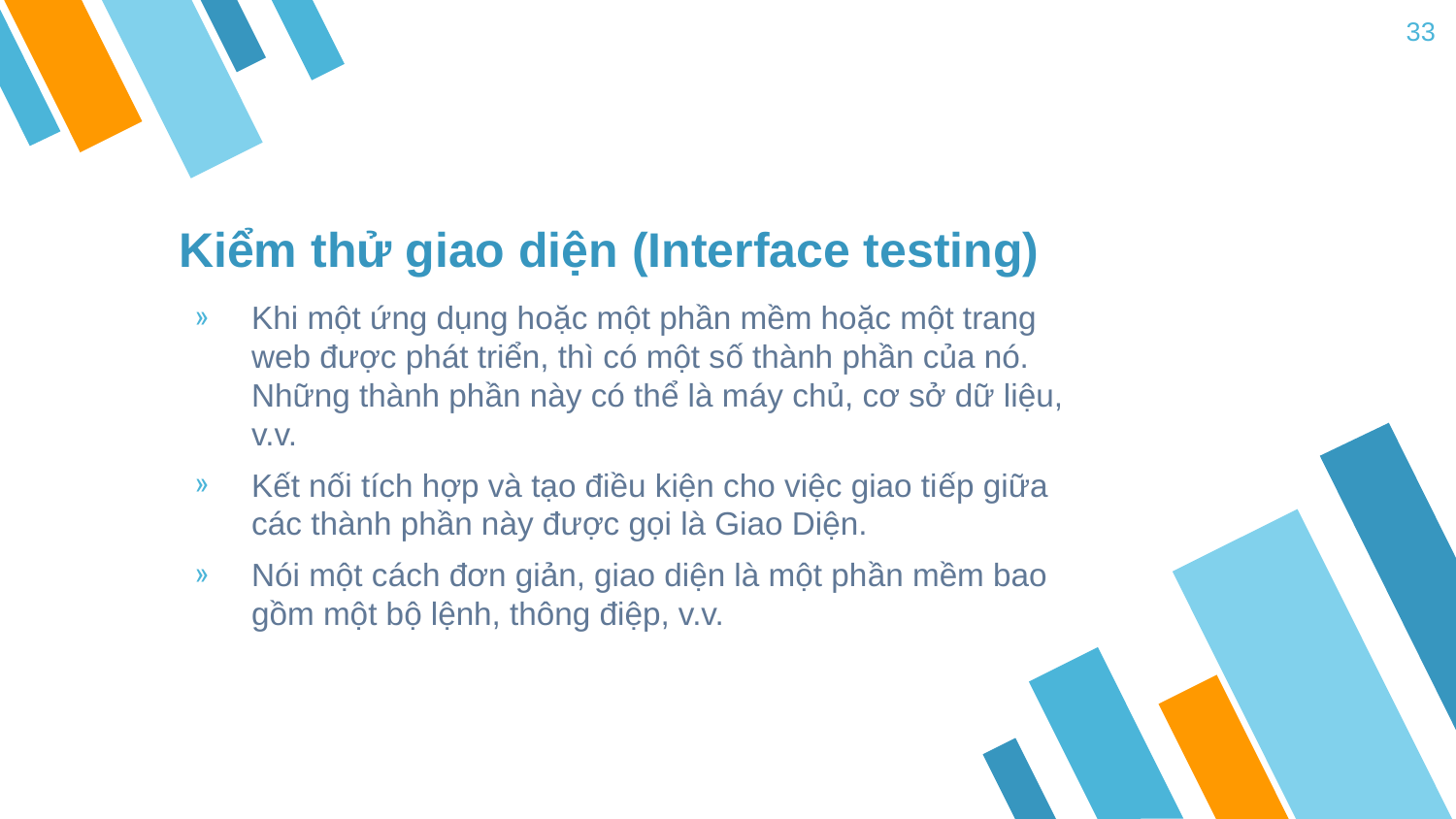

33
# Kiểm thử giao diện (Interface testing)
Khi một ứng dụng hoặc một phần mềm hoặc một trang web được phát triển, thì có một số thành phần của nó. Những thành phần này có thể là máy chủ, cơ sở dữ liệu, v.v.
Kết nối tích hợp và tạo điều kiện cho việc giao tiếp giữa các thành phần này được gọi là Giao Diện.
Nói một cách đơn giản, giao diện là một phần mềm bao gồm một bộ lệnh, thông điệp, v.v.